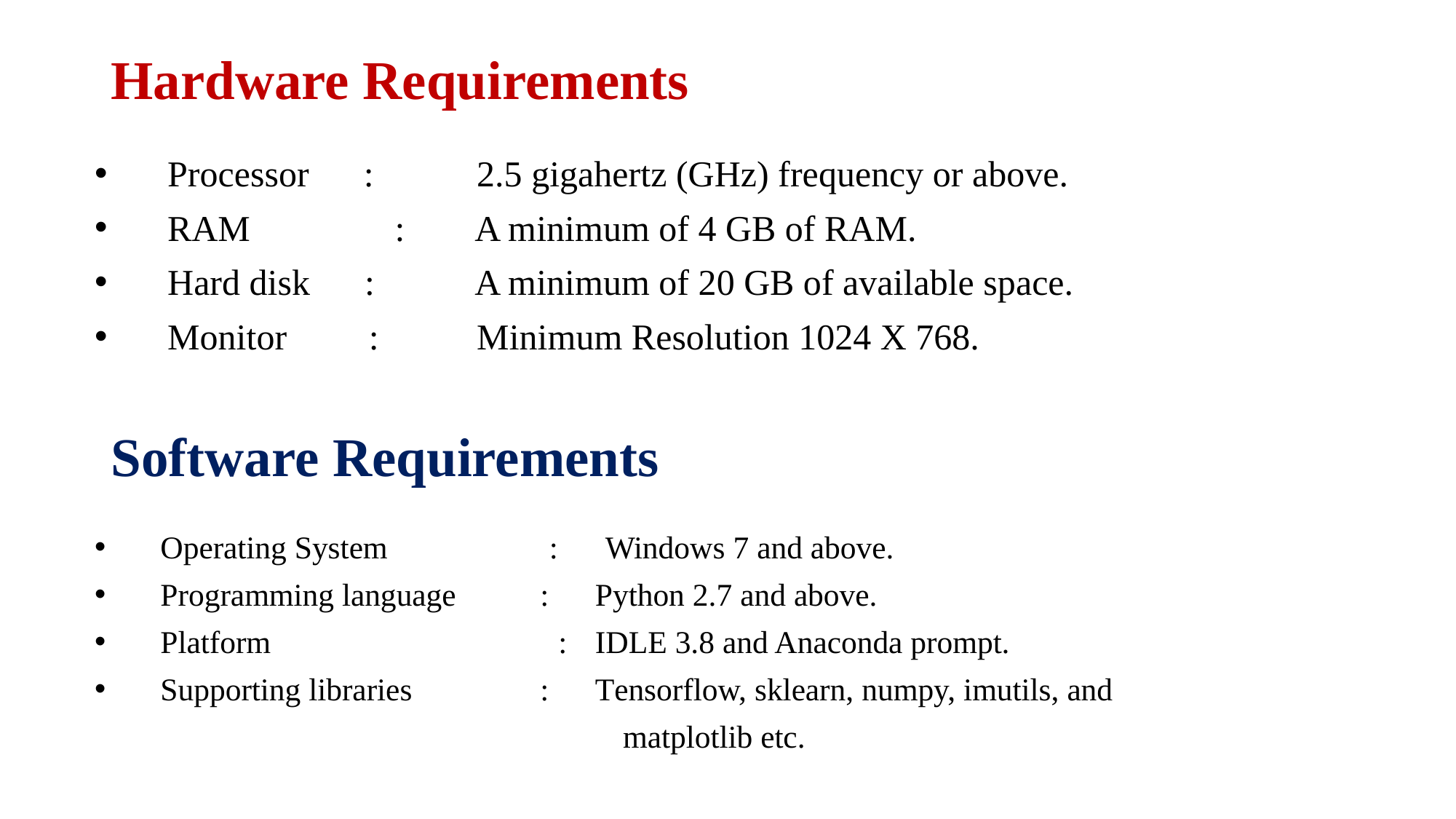

# Hardware Requirements
     Processor      :	   2.5 gigahertz (GHz) frequency or above.
     RAM	      : 	   A minimum of 4 GB of RAM.
     Hard disk      :	   A minimum of 20 GB of available space.
     Monitor         :	   Minimum Resolution 1024 X 768.
Software Requirements
     Operating System	                  :      Windows 7 and above.
     Programming language	     :	Python 2.7 and above.
     Platform	                               :	IDLE 3.8 and Anaconda prompt.
     Supporting libraries	     :	Tensorflow, sklearn, numpy, imutils, and
                                                                  matplotlib etc.